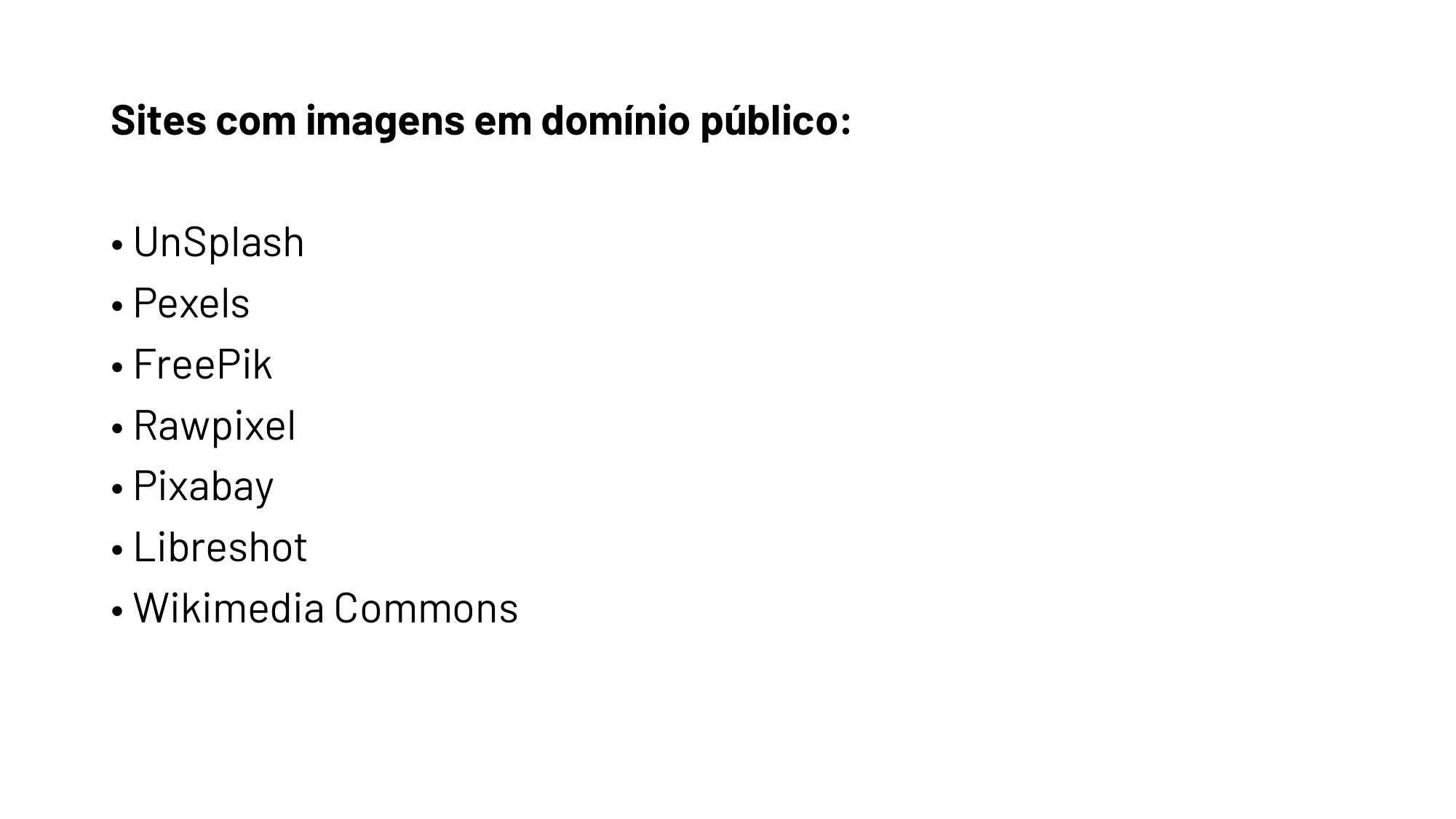

Sites com imagens em domínio público:

• UnSplash
• Pexels
• FreePik
• Rawpixel
• Pixabay
• Libreshot
• Wikimedia Commons